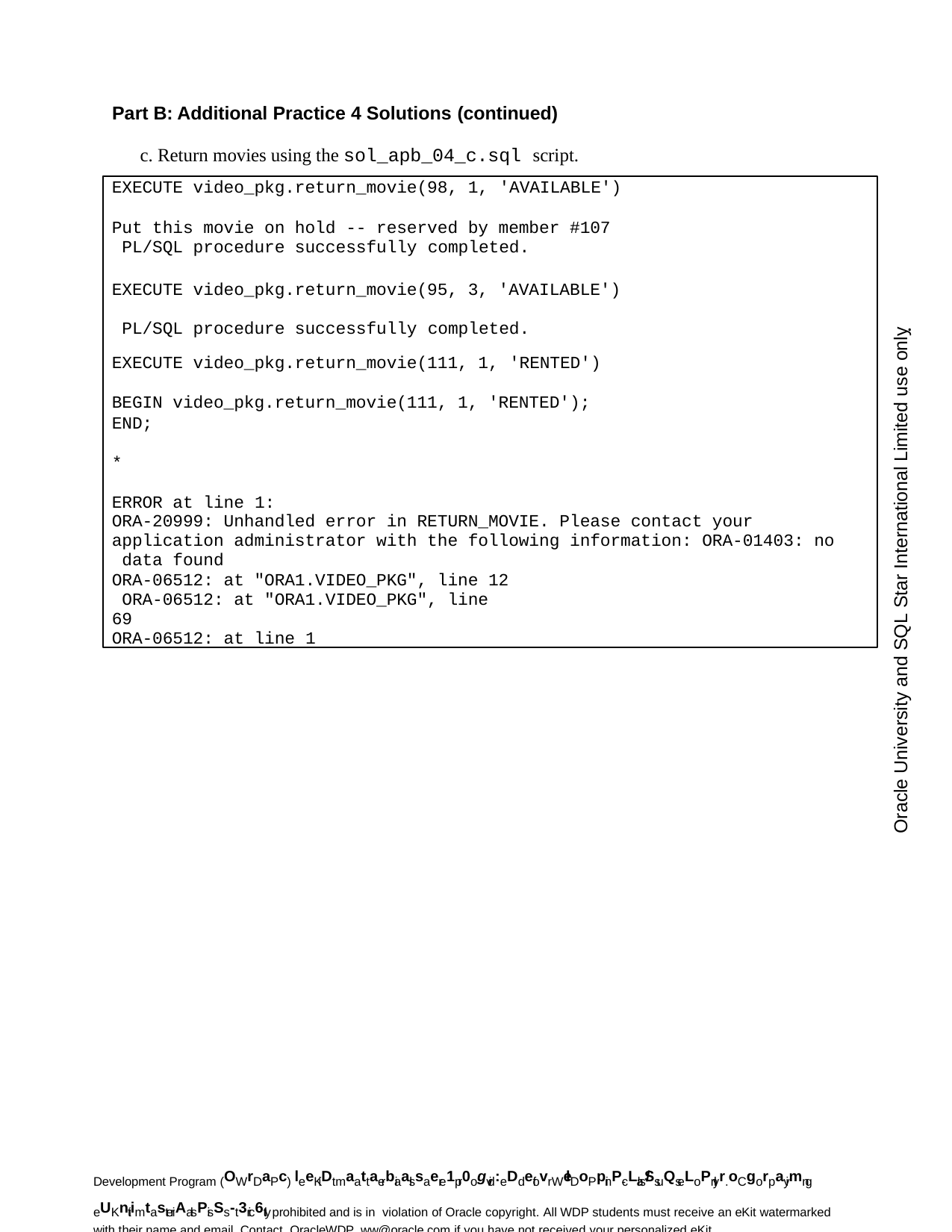

Part B: Additional Practice 4 Solutions (continued)

c. Return movies using the sol_apb_04_c.sql script.
EXECUTE video_pkg.return_movie(98, 1, 'AVAILABLE')

Put this movie on hold -- reserved by member #107  PL/SQL procedure successfully completed.
EXECUTE video_pkg.return_movie(95, 3, 'AVAILABLE')  PL/SQL procedure successfully completed.
EXECUTE video_pkg.return_movie(111, 1, 'RENTED')

BEGIN video_pkg.return_movie(111, 1, 'RENTED'); END;

*

ERROR at line 1:
ORA-20999: Unhandled error in RETURN_MOVIE. Please contact your  application administrator with the following information: ORA-01403: no  data found
ORA-06512: at "ORA1.VIDEO_PKG", line 12  ORA-06512: at "ORA1.VIDEO_PKG", line 69
ORA-06512: at line 1
Oracle University and SQL Star International Limited use onlyฺ
Development Program (OWrDaPc) leeKiDt maattaerbiaalssaere 1pr0ogvid:eDd efovr WelDoPpinP-cLlas/Ss uQseLoPnlyr.oCgorpayimng eUKnit imtasteriAalsPisSs-t3ric6tly prohibited and is in  violation of Oracle copyright. All WDP students must receive an eKit watermarked with their name and email. Contact  OracleWDP_ww@oracle.com if you have not received your personalized eKit.